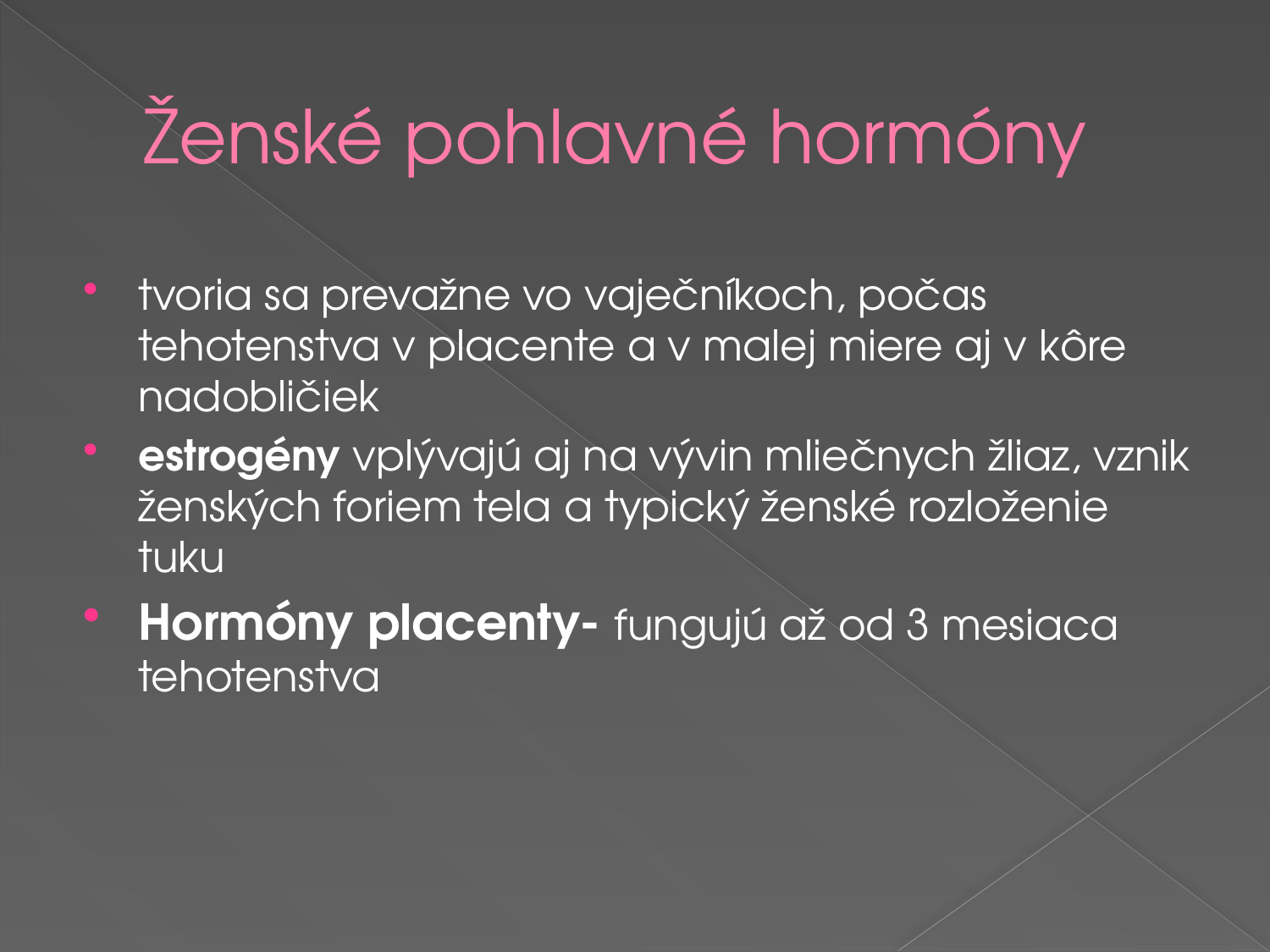

# Ženské pohlavné hormóny
tvoria sa prevažne vo vaječníkoch, počas tehotenstva v placente a v malej miere aj v kôre nadobličiek
estrogény vplývajú aj na vývin mliečnych žliaz, vznik ženských foriem tela a typický ženské rozloženie tuku
Hormóny placenty- fungujú až od 3 mesiaca tehotenstva